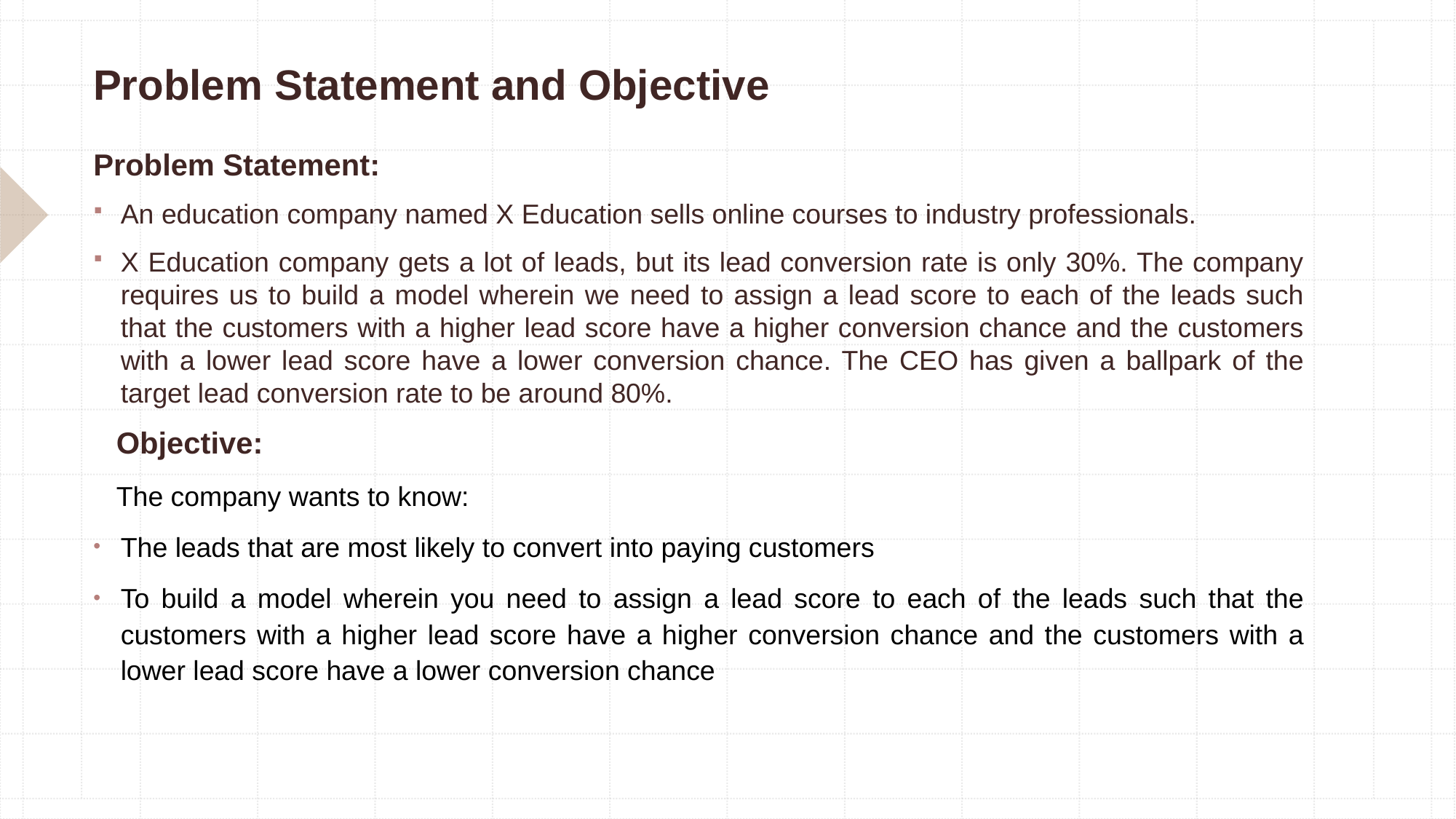

# Problem Statement and Objective
Problem Statement:
An education company named X Education sells online courses to industry professionals.
X Education company gets a lot of leads, but its lead conversion rate is only 30%. The company requires us to build a model wherein we need to assign a lead score to each of the leads such that the customers with a higher lead score have a higher conversion chance and the customers with a lower lead score have a lower conversion chance. The CEO has given a ballpark of the target lead conversion rate to be around 80%.
   Objective:
   The company wants to know:
The leads that are most likely to convert into paying customers
To build a model wherein you need to assign a lead score to each of the leads such that the customers with a higher lead score have a higher conversion chance and the customers with a lower lead score have a lower conversion chance